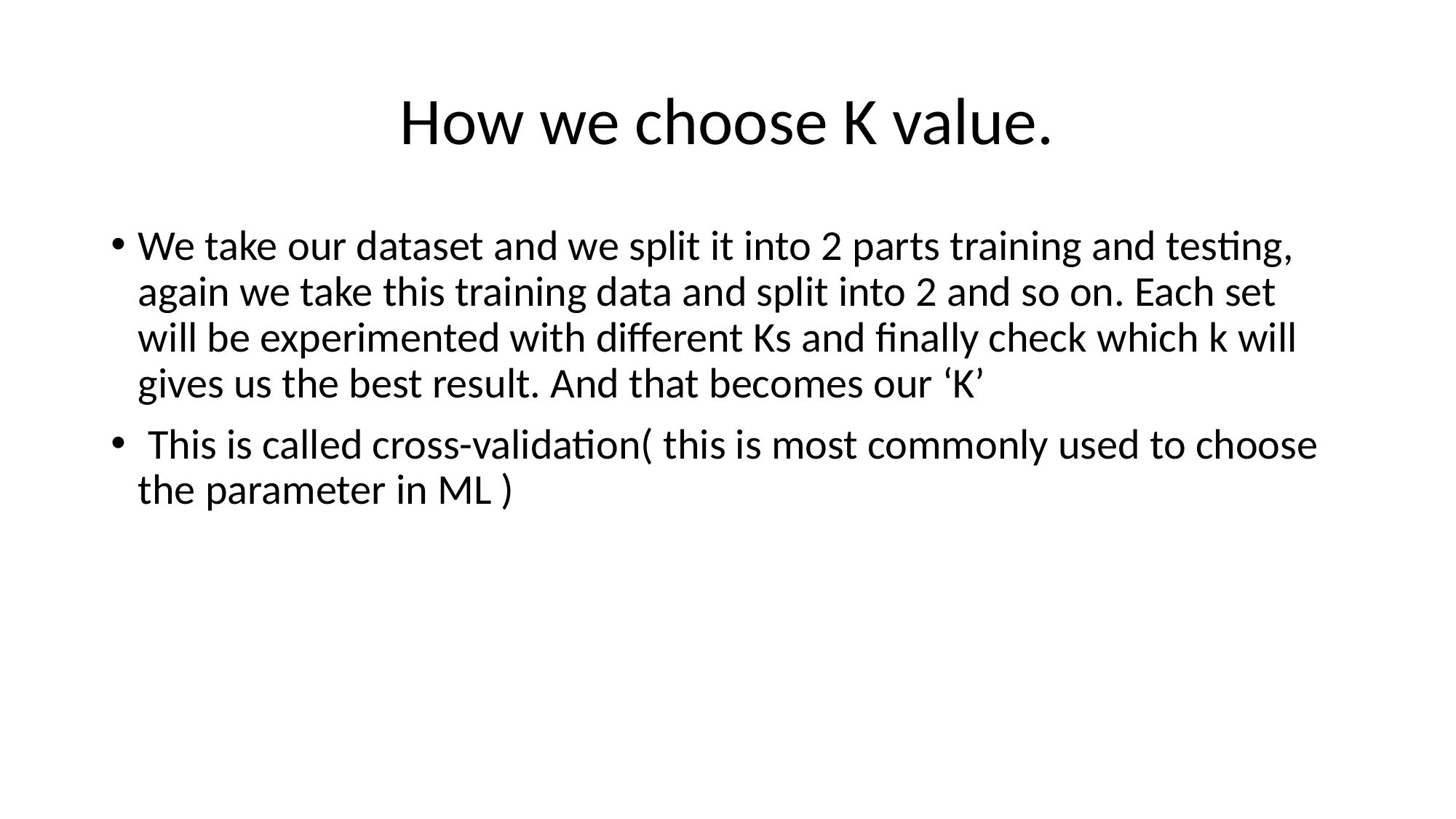

# How we choose K value.
We take our dataset and we split it into 2 parts training and testing, again we take this training data and split into 2 and so on. Each set will be experimented with different Ks and finally check which k will gives us the best result. And that becomes our ‘K’
 This is called cross-validation( this is most commonly used to choose the parameter in ML )